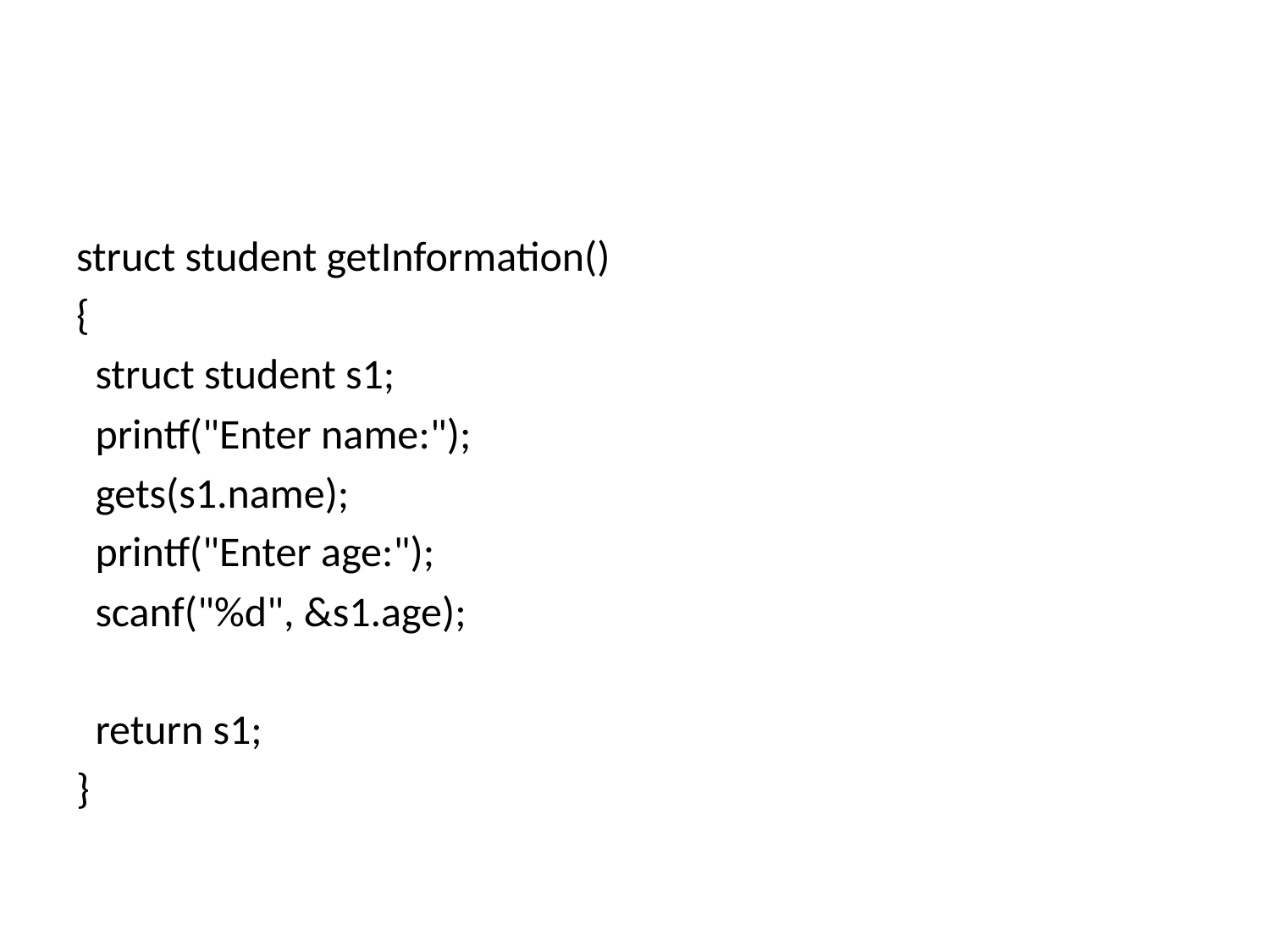

#
struct student getInformation()
{
  struct student s1;
  printf("Enter name:");
  gets(s1.name);
  printf("Enter age:");
  scanf("%d", &s1.age);

  return s1;
}